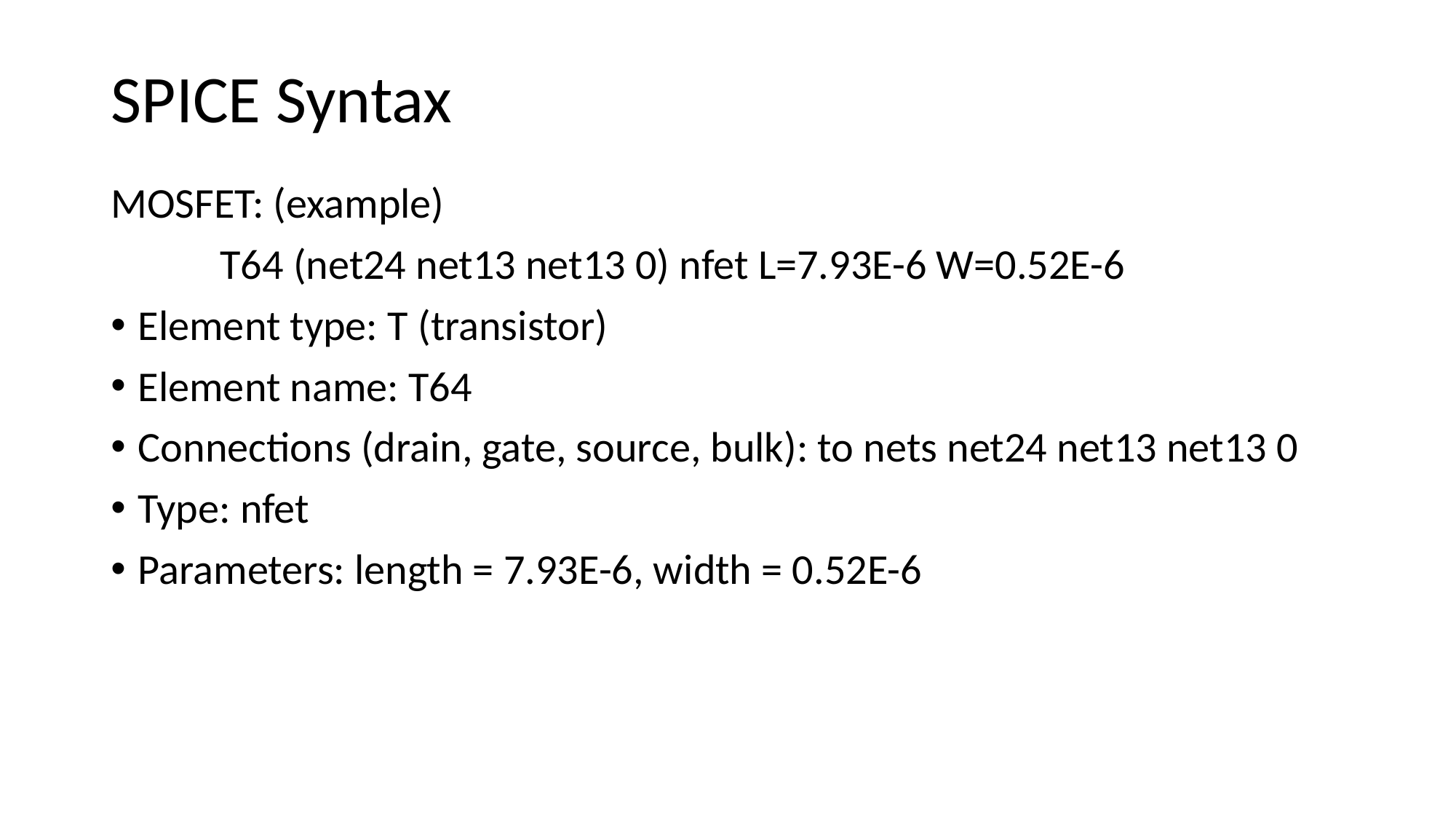

# SPICE Syntax
MOSFET: (example)
	T64 (net24 net13 net13 0) nfet L=7.93E-6 W=0.52E-6
Element type: T (transistor)
Element name: T64
Connections (drain, gate, source, bulk): to nets net24 net13 net13 0
Type: nfet
Parameters: length = 7.93E-6, width = 0.52E-6